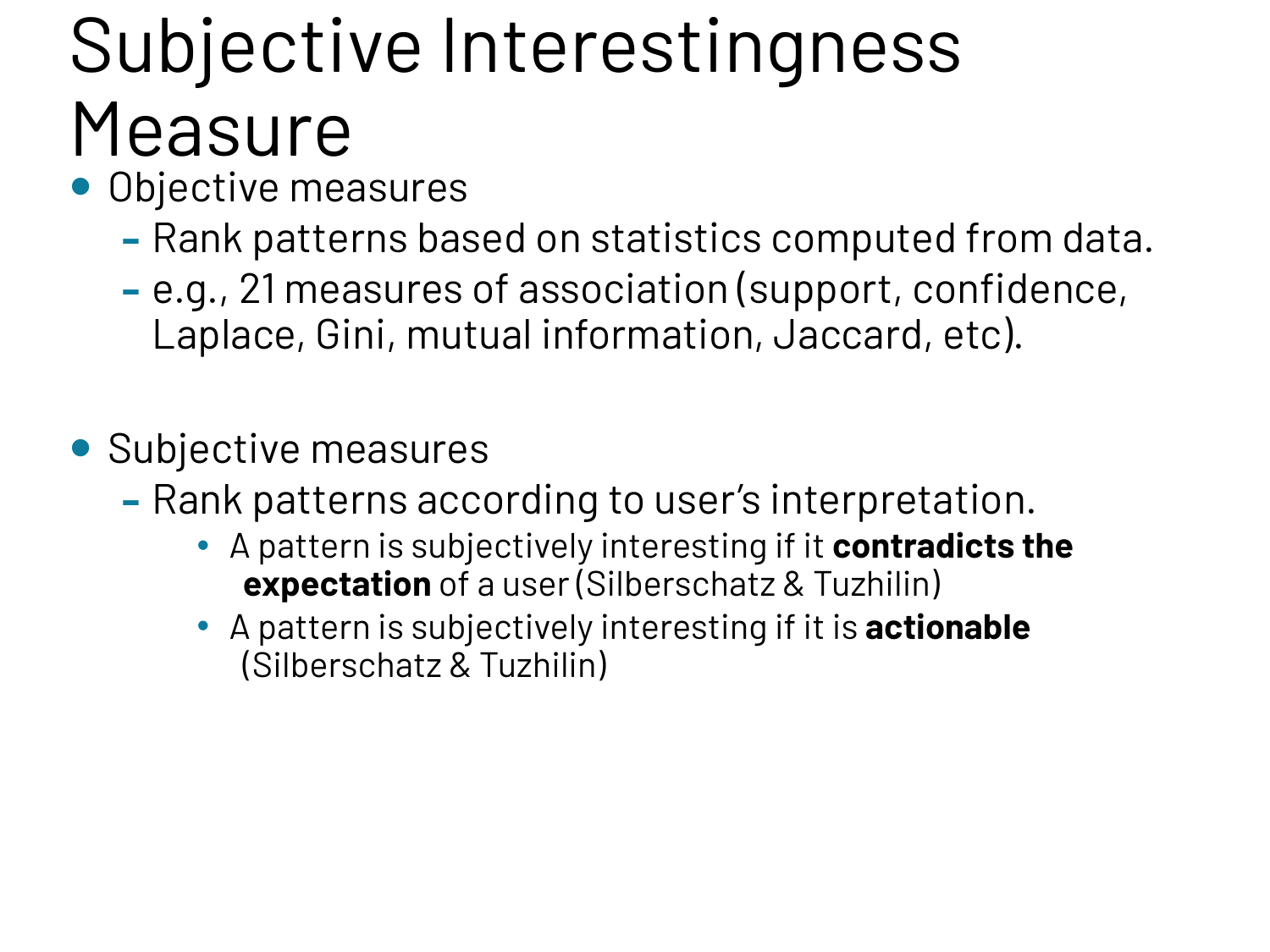

# Subjective Interestingness Measure
Objective measures
Rank patterns based on statistics computed from data.
e.g., 21 measures of association (support, confidence, Laplace, Gini, mutual information, Jaccard, etc).

Subjective measures
Rank patterns according to user’s interpretation.
 A pattern is subjectively interesting if it contradicts the
   expectation of a user (Silberschatz & Tuzhilin)
 A pattern is subjectively interesting if it is actionable
   (Silberschatz & Tuzhilin)